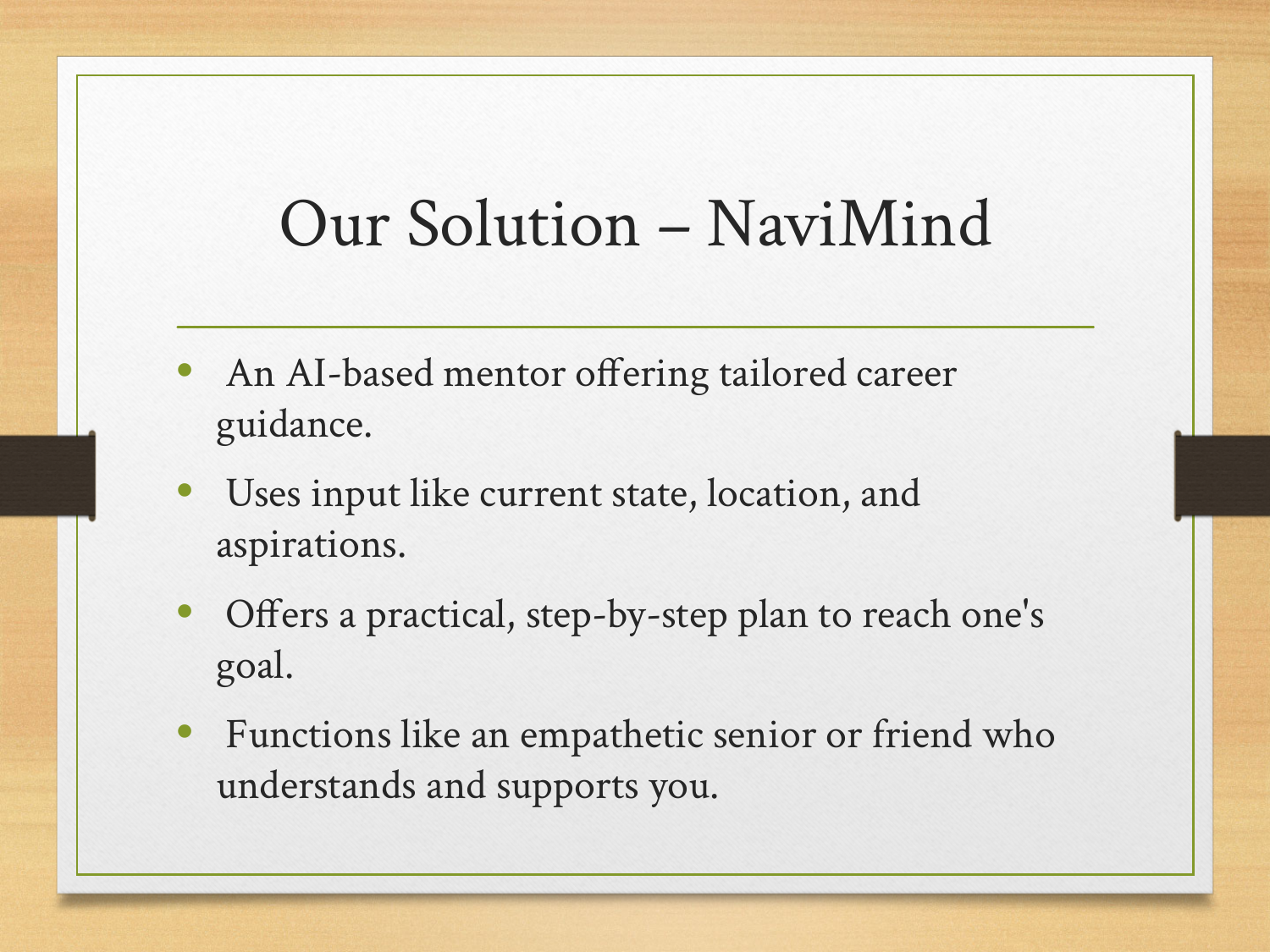

# Our Solution – NaviMind
 An AI-based mentor offering tailored career guidance.
 Uses input like current state, location, and aspirations.
 Offers a practical, step-by-step plan to reach one's goal.
 Functions like an empathetic senior or friend who understands and supports you.